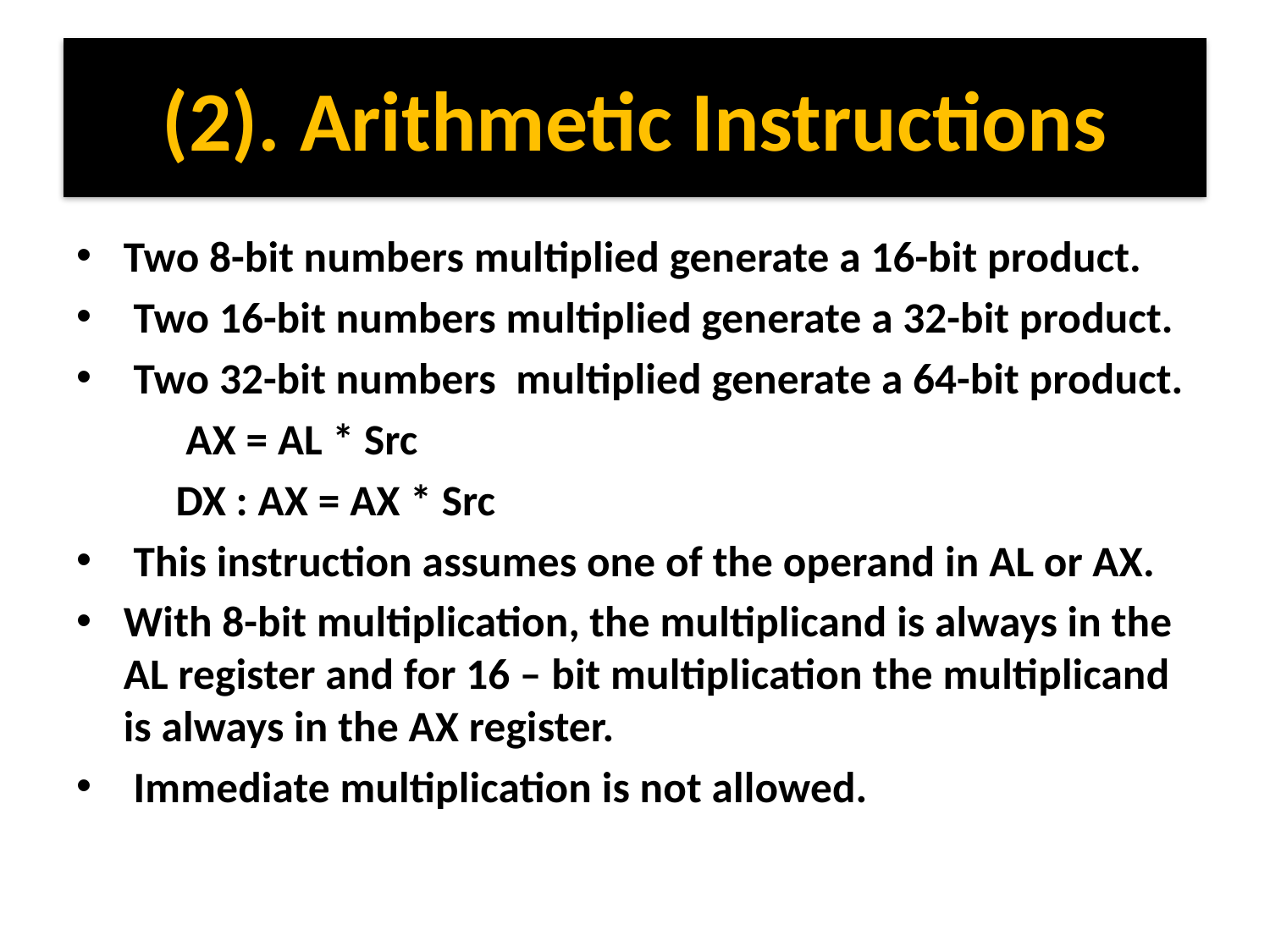

# (2). Arithmetic Instructions
Two 8-bit numbers multiplied generate a 16-bit product.
 Two 16-bit numbers multiplied generate a 32-bit product.
 Two 32-bit numbers  multiplied generate a 64-bit product.
           AX = AL * Src
          DX : AX = AX * Src
 This instruction assumes one of the operand in AL or AX.
With 8-bit multiplication, the multiplicand is always in the AL register and for 16 – bit multiplication the multiplicand is always in the AX register.
 Immediate multiplication is not allowed.